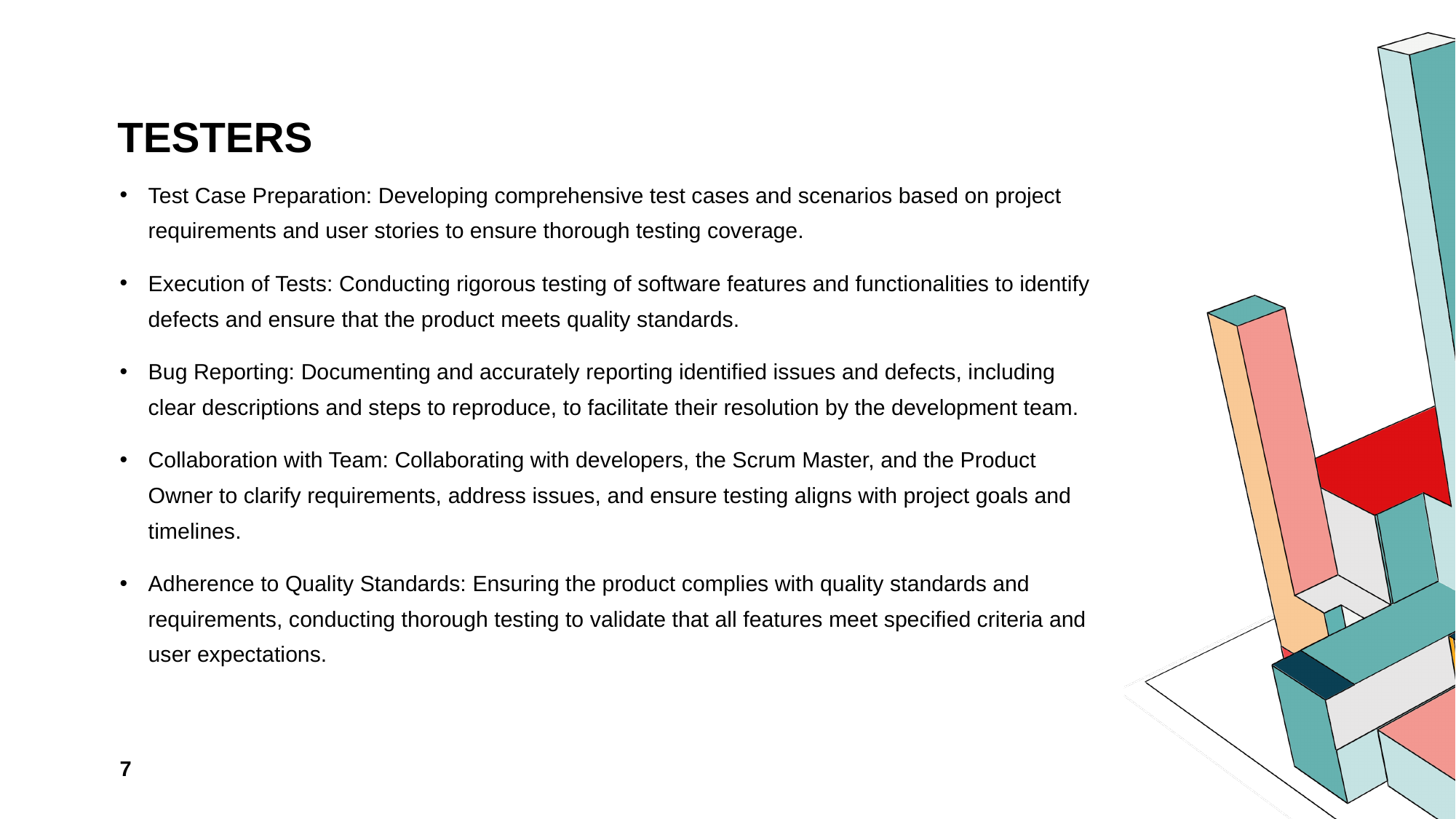

# Testers
Test Case Preparation: Developing comprehensive test cases and scenarios based on project requirements and user stories to ensure thorough testing coverage.
Execution of Tests: Conducting rigorous testing of software features and functionalities to identify defects and ensure that the product meets quality standards.
Bug Reporting: Documenting and accurately reporting identified issues and defects, including clear descriptions and steps to reproduce, to facilitate their resolution by the development team.
Collaboration with Team: Collaborating with developers, the Scrum Master, and the Product Owner to clarify requirements, address issues, and ensure testing aligns with project goals and timelines.
Adherence to Quality Standards: Ensuring the product complies with quality standards and requirements, conducting thorough testing to validate that all features meet specified criteria and user expectations.
7